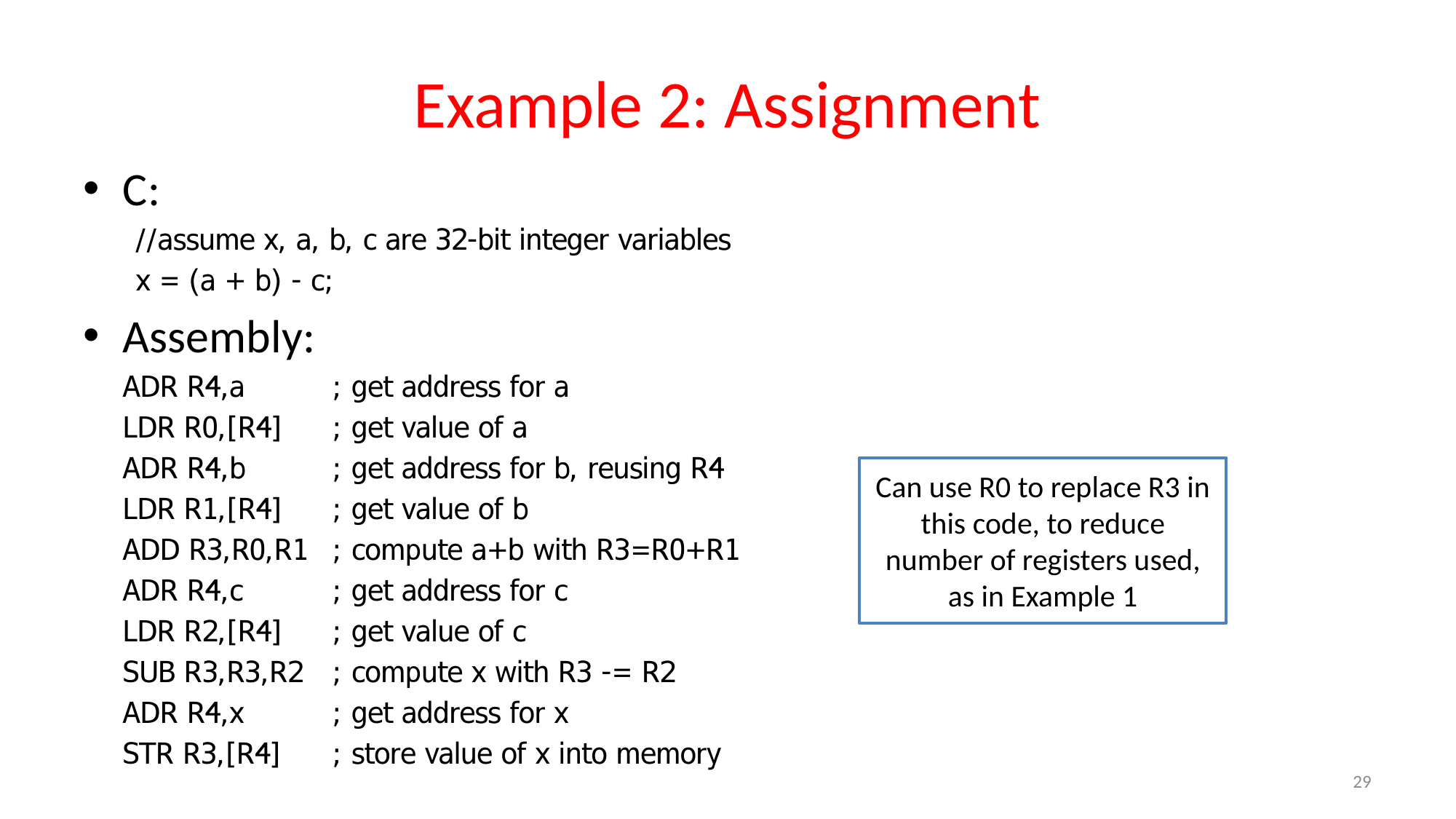

# Example 2: Assignment
C:
//assume x, a, b, c are 32-bit integer variables
x = (a + b) - c;
Assembly:
	ADR R4,a		; get address for a
	LDR R0,[R4]	; get value of a
	ADR R4,b		; get address for b, reusing R4
	LDR R1,[R4]	; get value of b
	ADD R3,R0,R1	; compute a+b with R3=R0+R1
	ADR R4,c		; get address for c
	LDR R2,[R4]	; get value of c
	SUB R3,R3,R2	; compute x with R3 -= R2
	ADR R4,x		; get address for x
	STR R3,[R4]	; store value of x into memory

Can use R0 to replace R3 in this code, to reduce number of registers used, as in Example 1
29